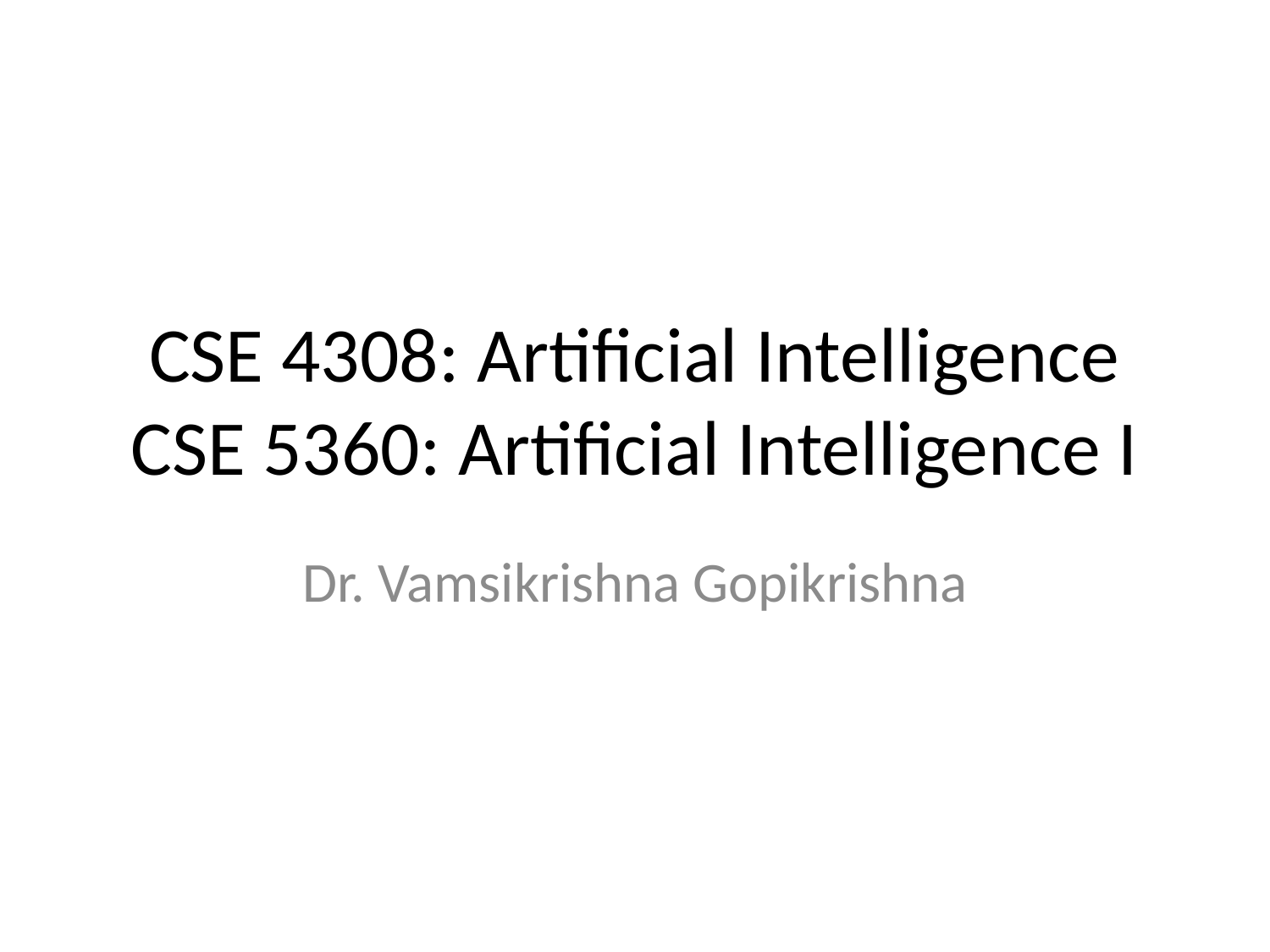

# CSE 4308: Artificial Intelligence CSE 5360: Artificial Intelligence I
Dr. Vamsikrishna Gopikrishna